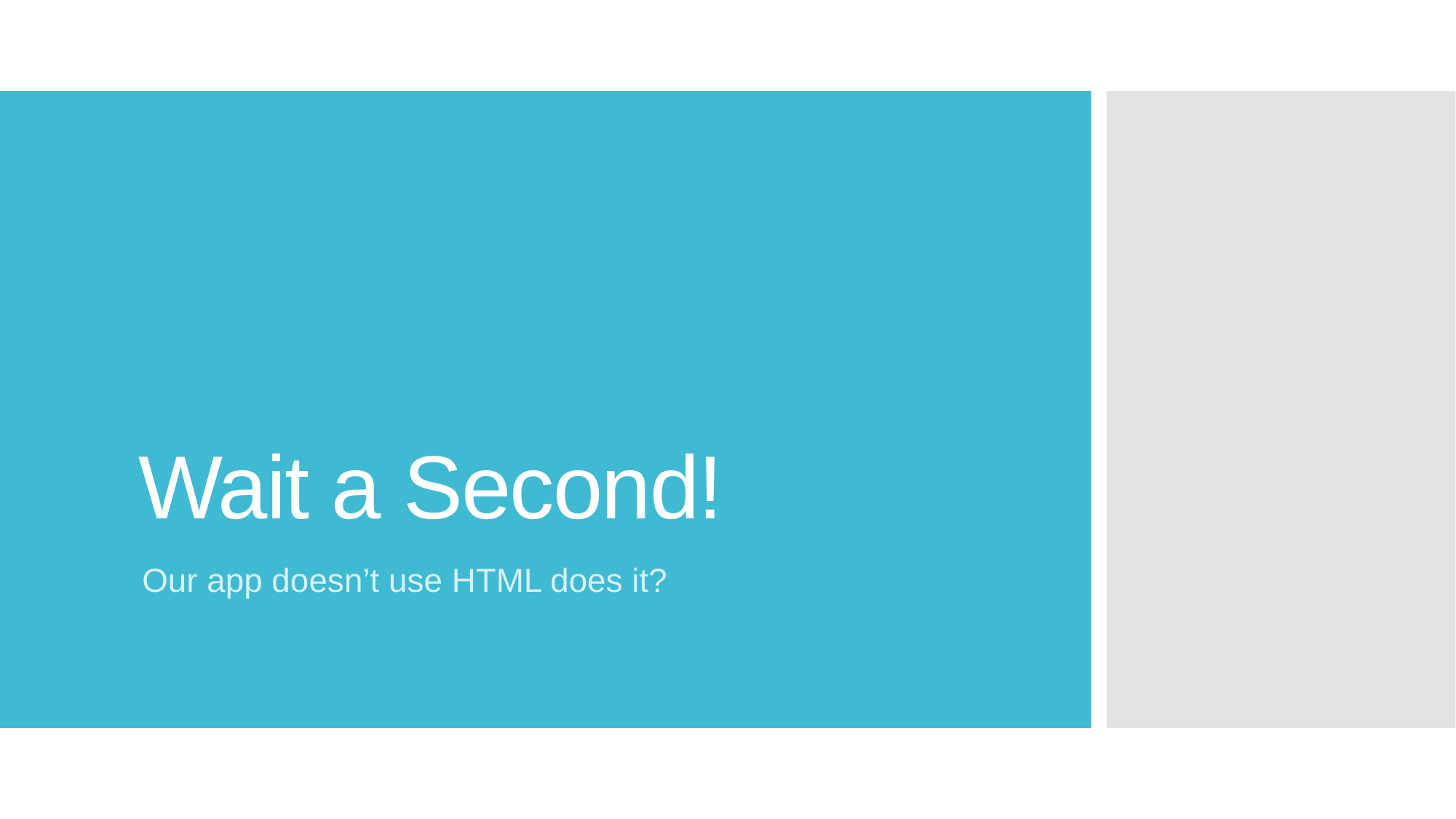

# Wait a Second!
Our app doesn’t use HTML does it?